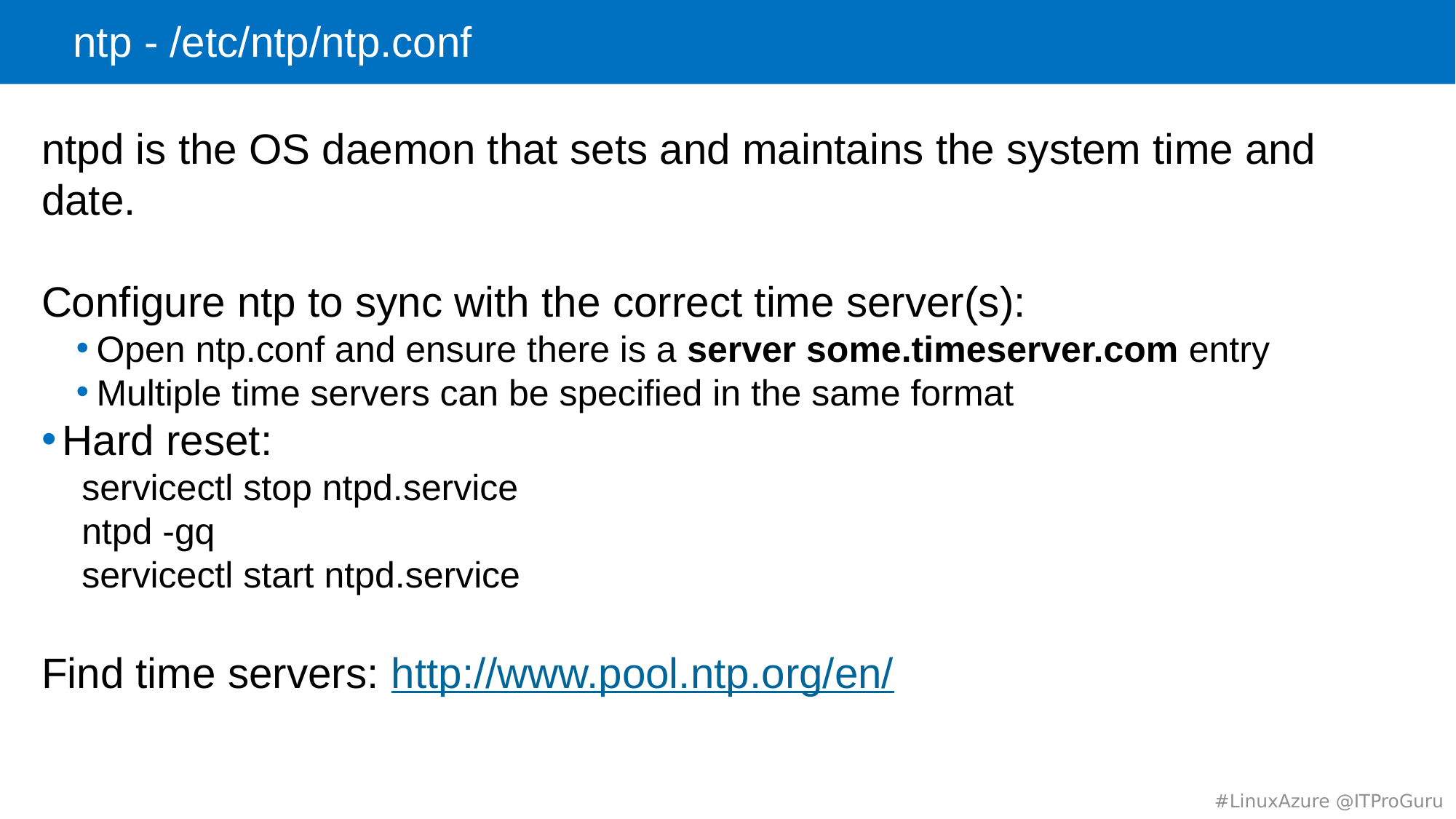

# ntp - /etc/ntp/ntp.conf
ntpd is the OS daemon that sets and maintains the system time and date.

Configure ntp to sync with the correct time server(s):
Open ntp.conf and ensure there is a server some.timeserver.com entry
Multiple time servers can be specified in the same format
Hard reset:
servicectl stop ntpd.service
ntpd -gq
servicectl start ntpd.service

Find time servers: http://www.pool.ntp.org/en/